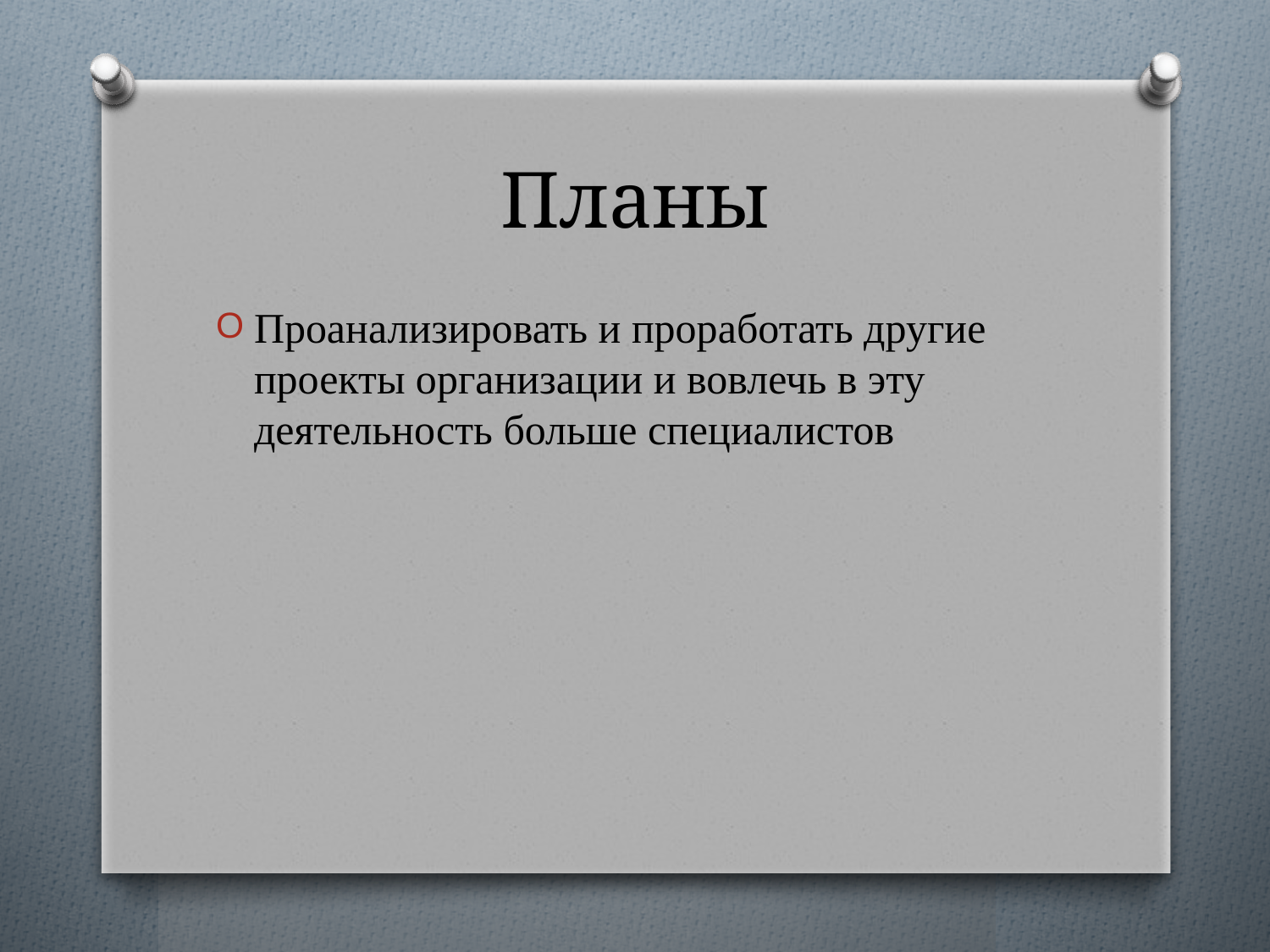

# Планы
Проанализировать и проработать другие проекты организации и вовлечь в эту деятельность больше специалистов